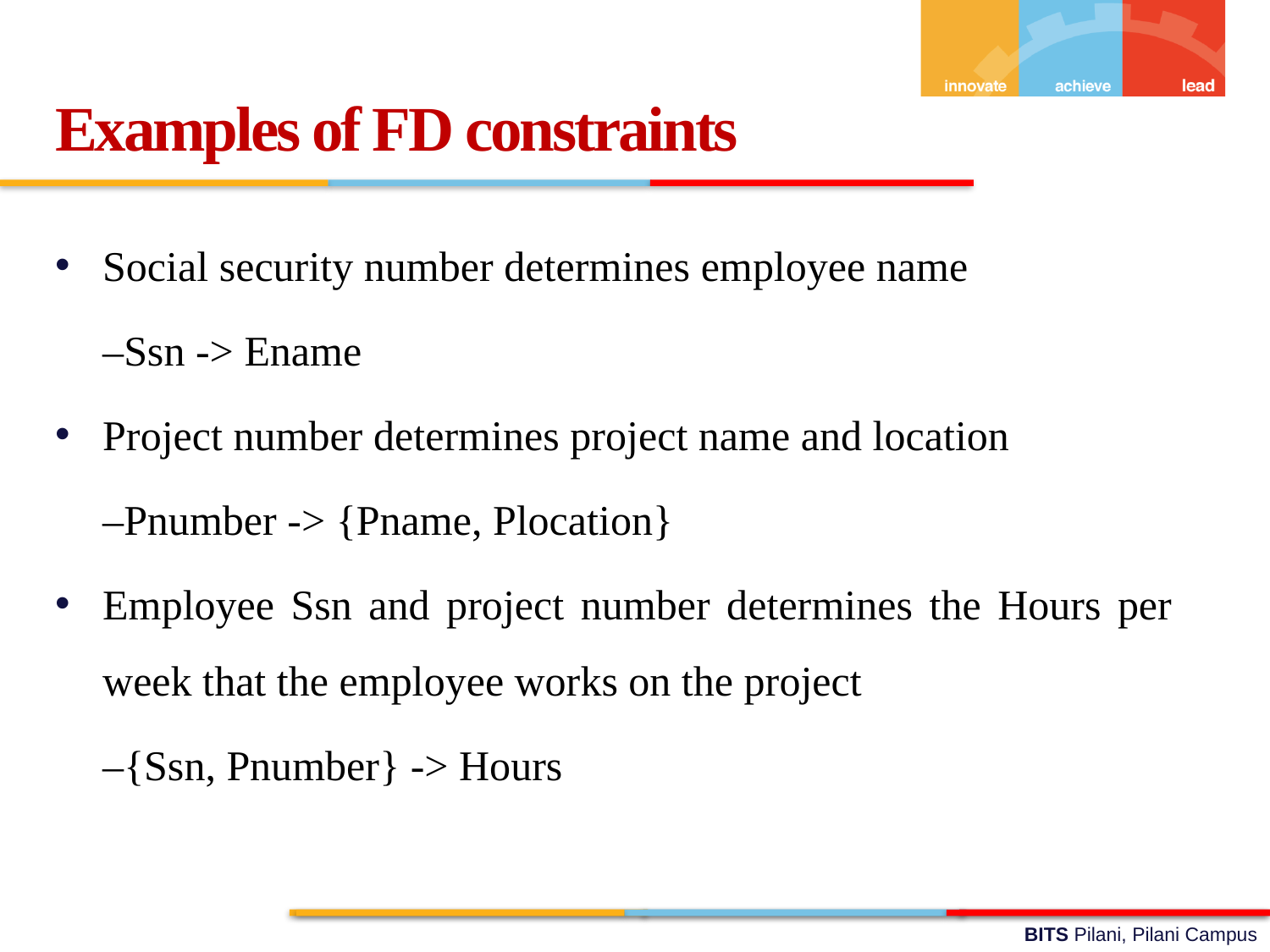

Examples of FD constraints
Social security number determines employee name
	–Ssn -> Ename
Project number determines project name and location
	–Pnumber -> {Pname, Plocation}
Employee Ssn and project number determines the Hours per week that the employee works on the project
	–{Ssn, Pnumber} -> Hours